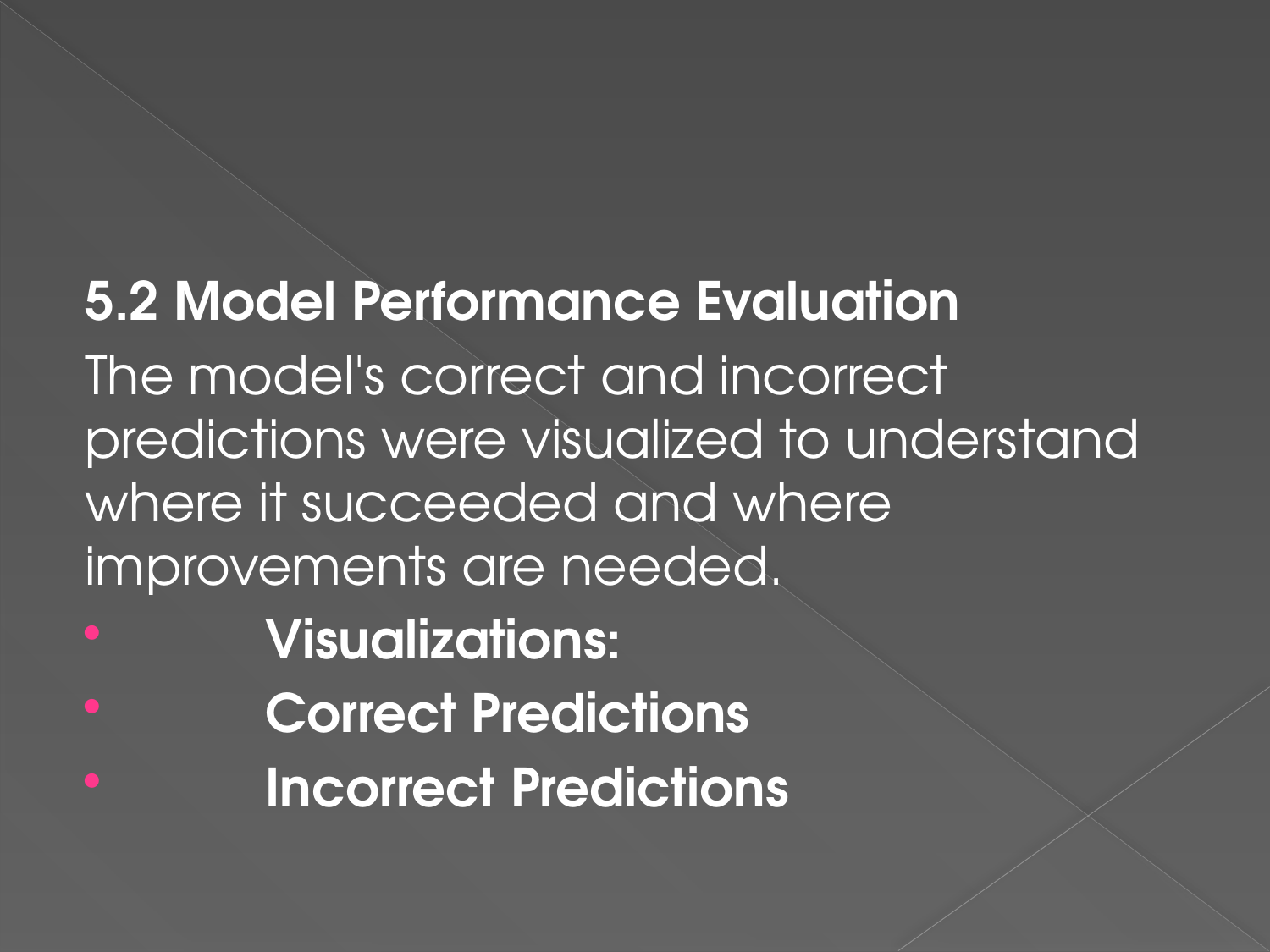

#
5.2 Model Performance Evaluation
The model's correct and incorrect predictions were visualized to understand where it succeeded and where improvements are needed.
	Visualizations:
	Correct Predictions
	Incorrect Predictions